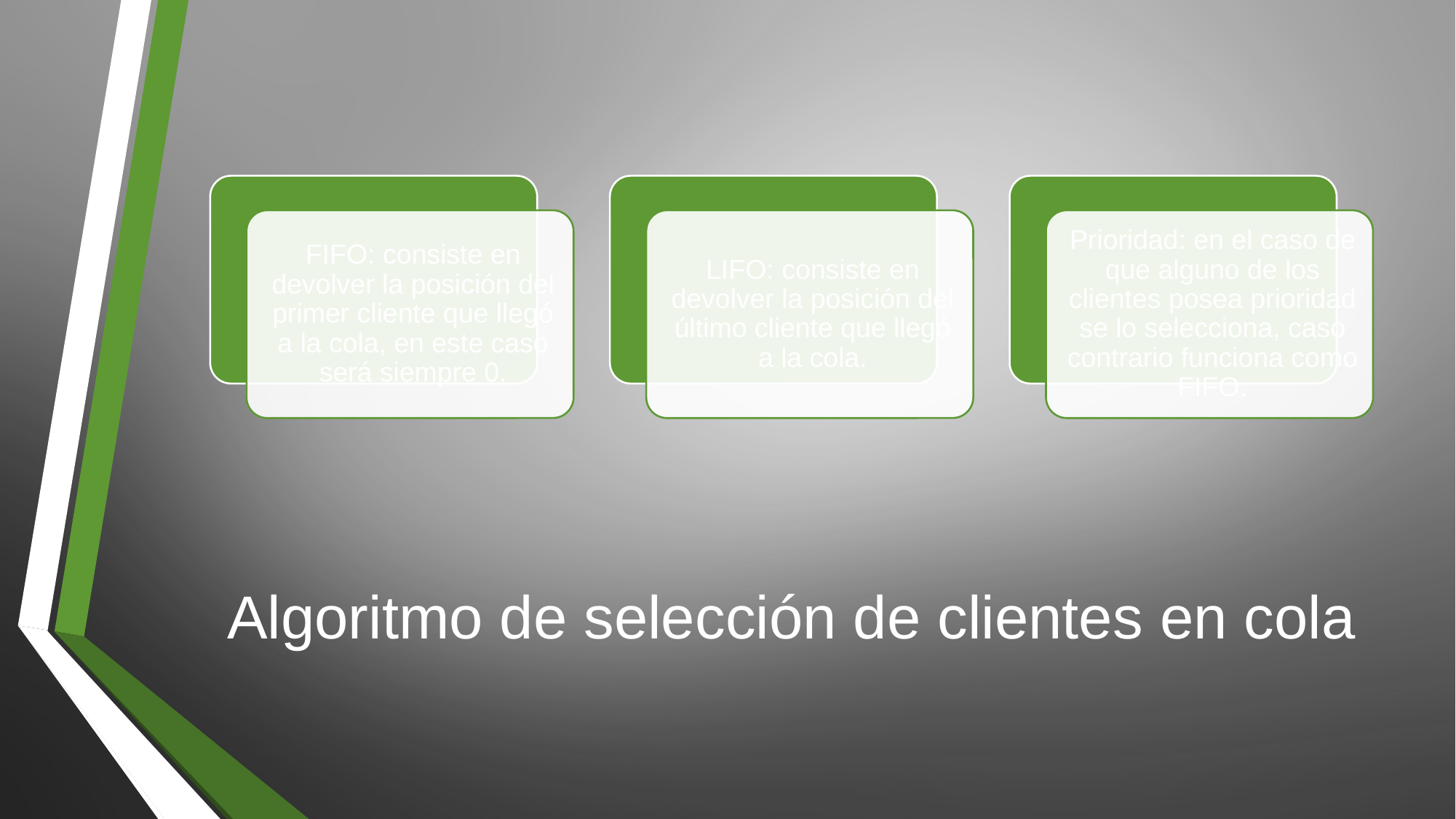

FIFO: consiste en devolver la posición del primer cliente que llegó a la cola, en este caso será siempre 0.
LIFO: consiste en devolver la posición del último cliente que llegó a la cola.
Prioridad: en el caso de que alguno de los clientes posea prioridad se lo selecciona, caso contrario funciona como FIFO.
# Algoritmo de selección de clientes en cola